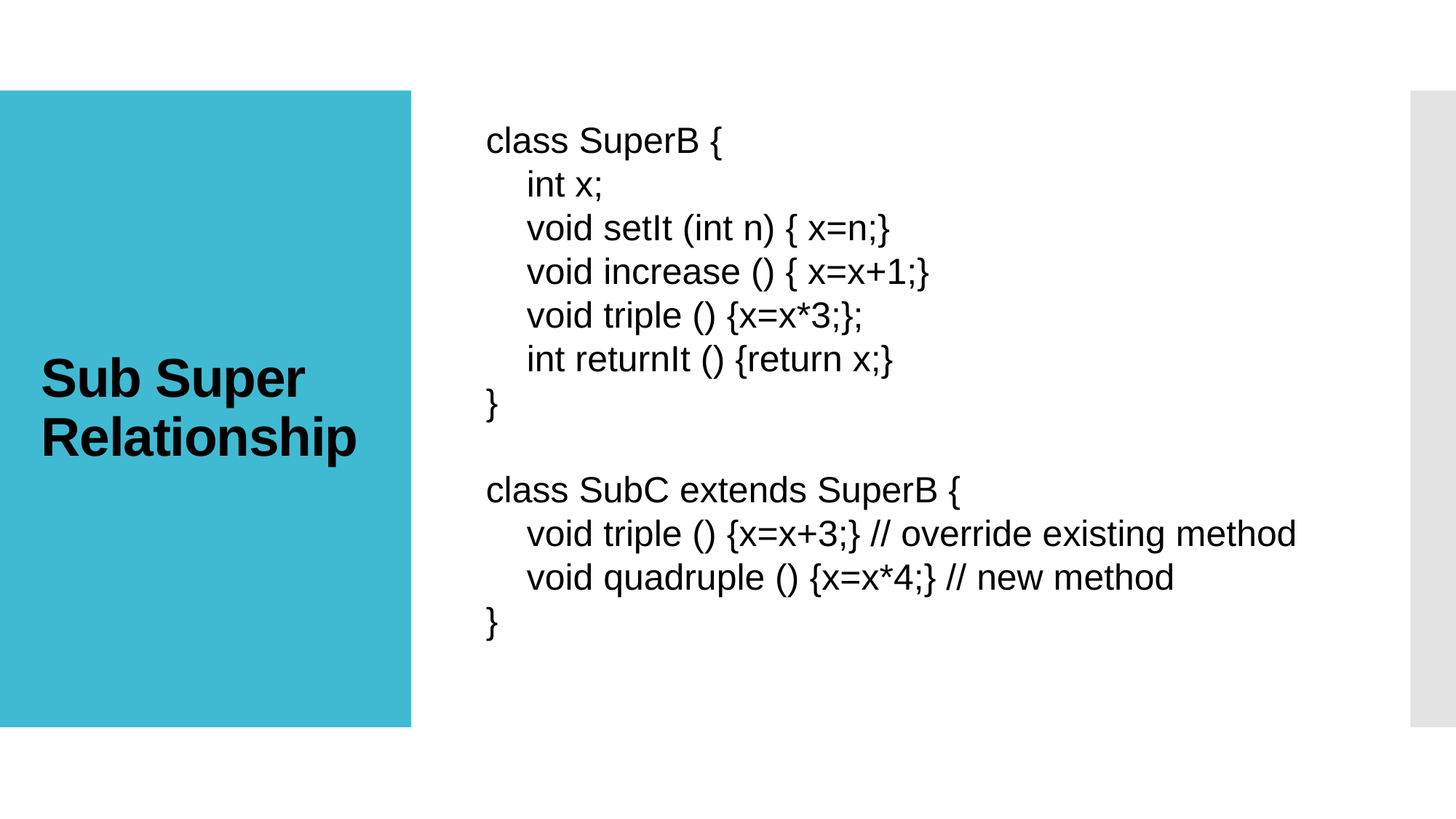

class SuperB {
    int x;
    void setIt (int n) { x=n;}
    void increase () { x=x+1;}
    void triple () {x=x*3;};
    int returnIt () {return x;}
}

class SubC extends SuperB {
    void triple () {x=x+3;} // override existing method
    void quadruple () {x=x*4;} // new method
}

# Sub Super Relationship